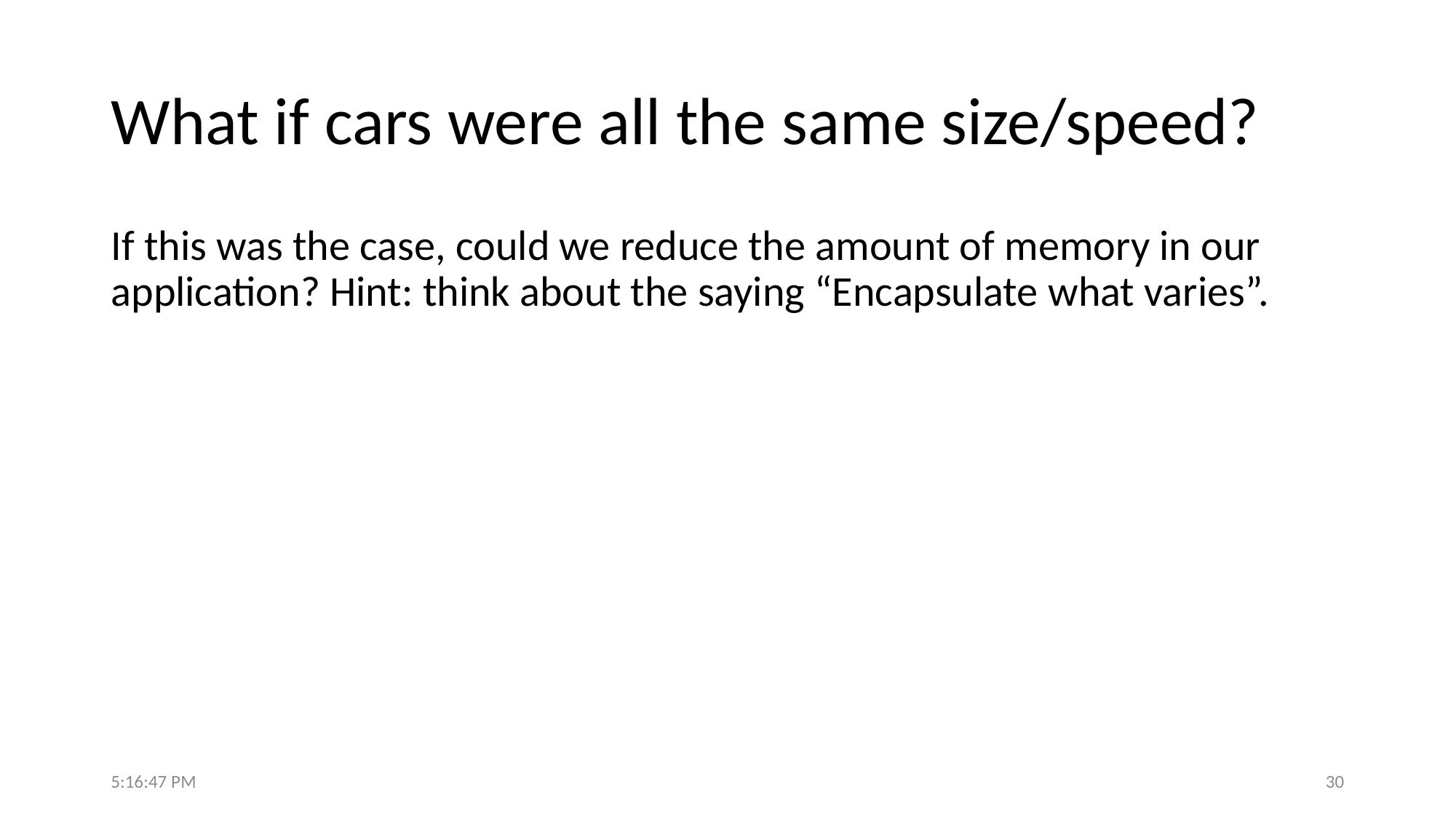

# What if cars were all the same size/speed?
If this was the case, could we reduce the amount of memory in our application? Hint: think about the saying “Encapsulate what varies”.
5:16:47 PM
30